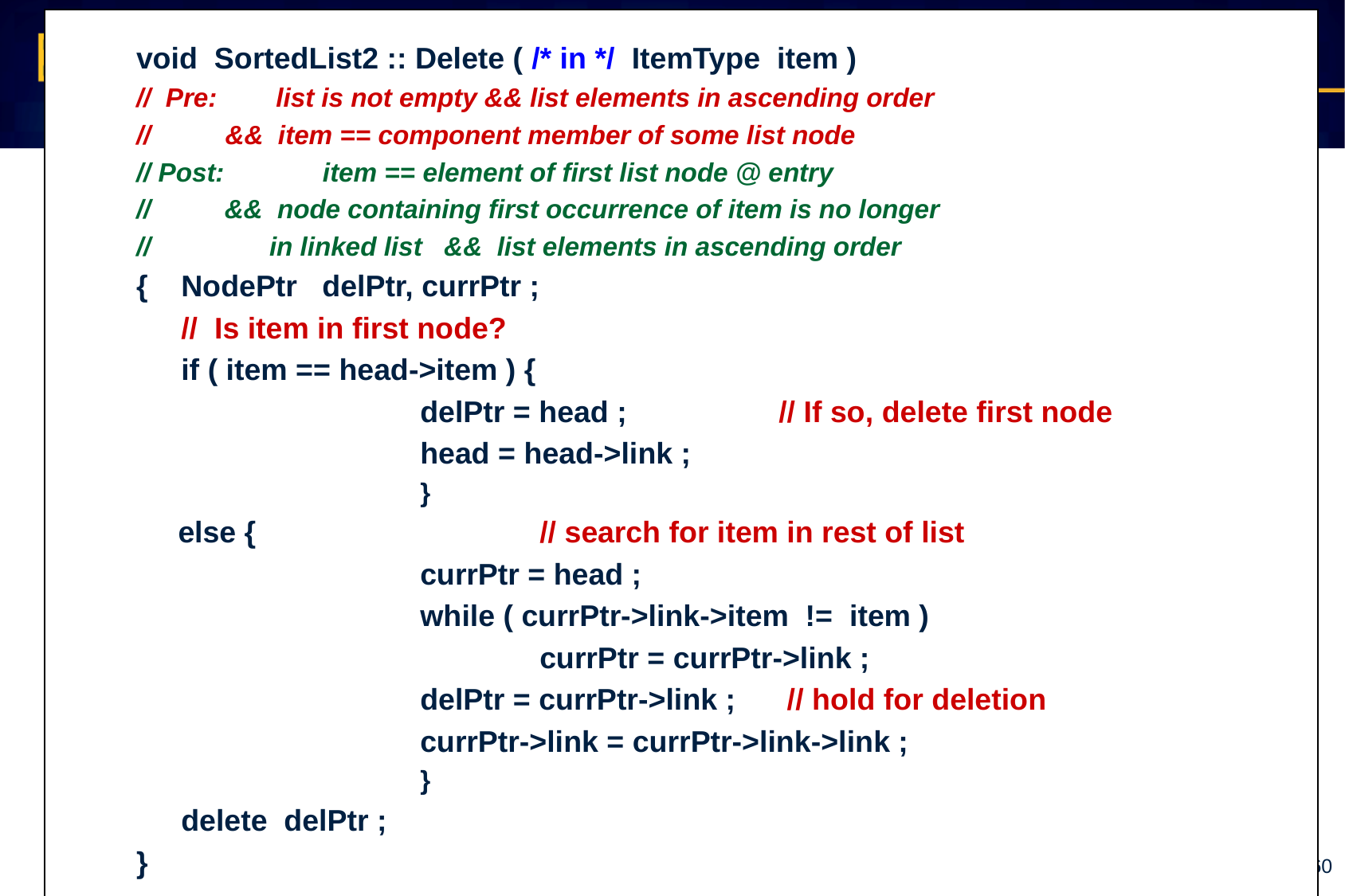

void  SortedList2 :: Delete ( /* in */  ItemType  item )
//  Pre:        list is not empty && list elements in ascending order
//	      &&  item == component member of some list node
// Post:	   item == element of first list node @ entry
//          &&  node containing first occurrence of item is no longer
// 	            in linked list   &&  list elements in ascending order
{    NodePtr   delPtr, currPtr ;
	//  Is item in first node?
	if ( item == head->item ) {
			delPtr = head ;		// If so, delete first node
			head = head->link ;
			}
     else {			// search for item in rest of list
			currPtr = head ;
			while ( currPtr->link->item  !=  item )
				currPtr = currPtr->link ;
			delPtr = currPtr->link ;	 // hold for deletion
			currPtr->link = currPtr->link->link ;
			}
	delete  delPtr ;
}
60